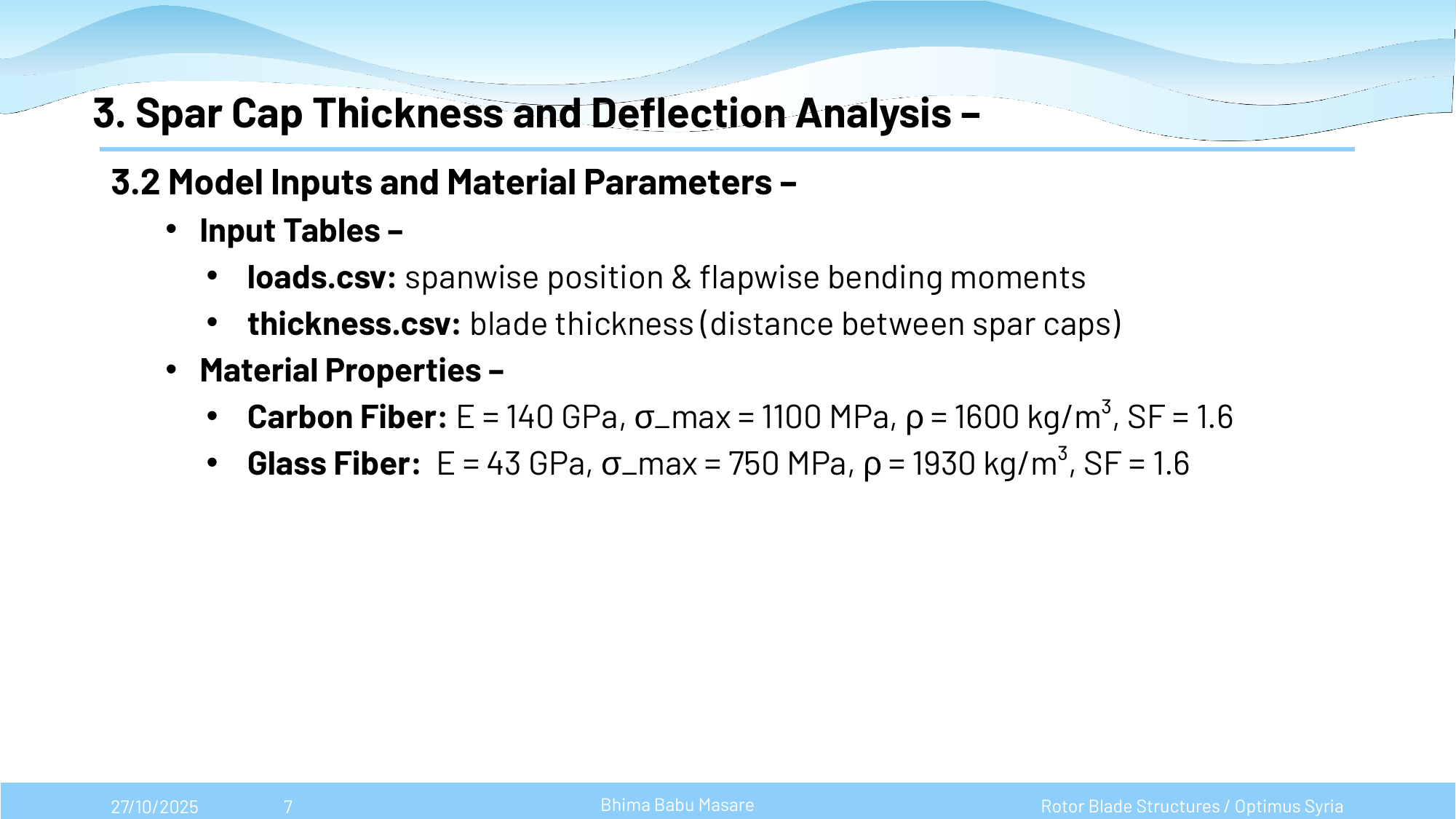

3. Spar Cap Thickness and Deflection Analysis –
3.2 Model Inputs and Material Parameters –
Input Tables –
loads.csv: spanwise position & flapwise bending moments
thickness.csv: blade thickness (distance between spar caps)
Material Properties –
Carbon Fiber: E = 140 GPa, σ_max = 1100 MPa, ρ = 1600 kg/m³, SF = 1.6
Glass Fiber:  E = 43 GPa, σ_max = 750 MPa, ρ = 1930 kg/m³, SF = 1.6
Bhima Babu Masare
Rotor Blade Structures / Optimus Syria
27/10/2025
7